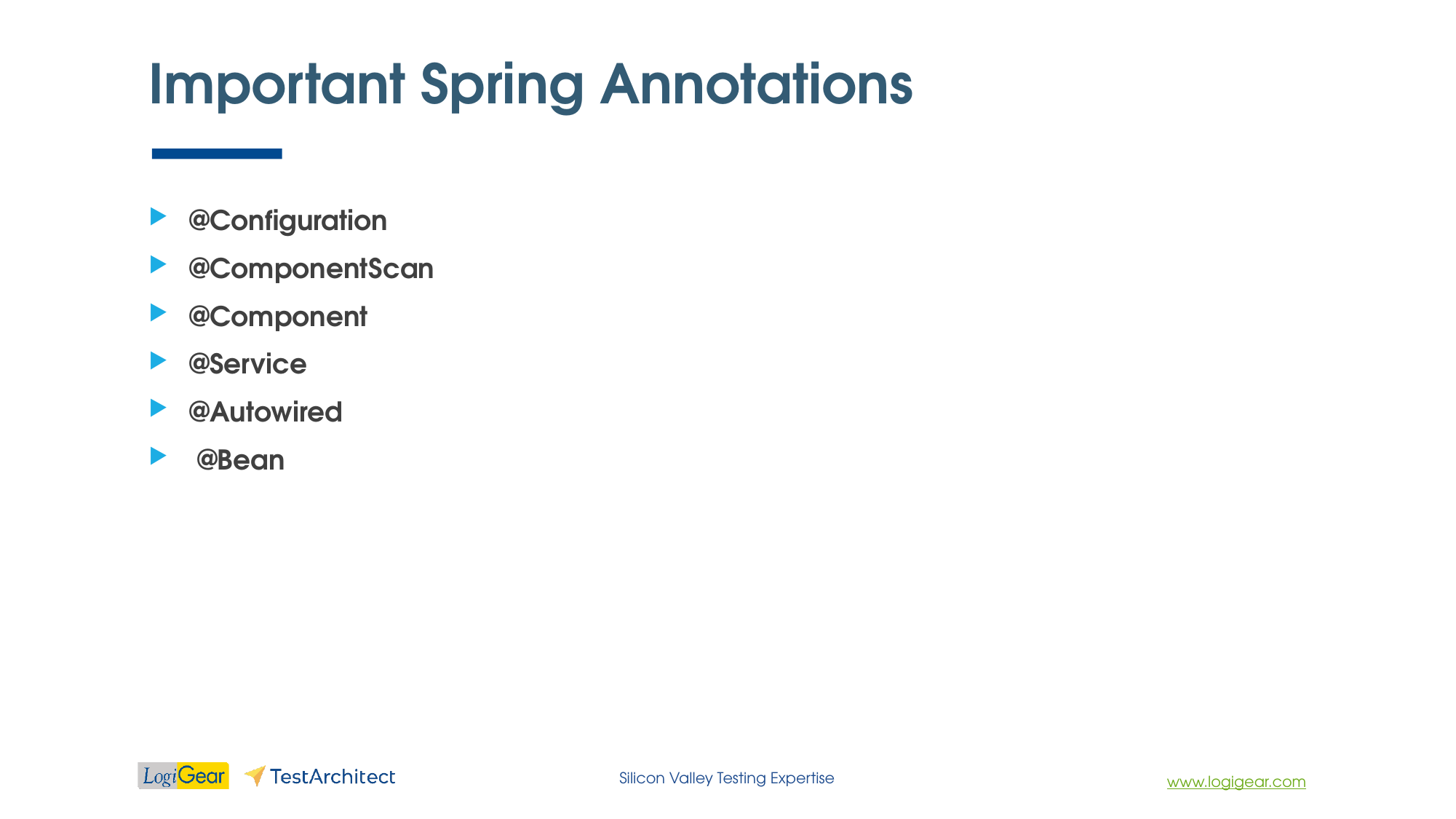

# Important Spring Annotations
@Configuration
@ComponentScan
@Component
@Service
@Autowired
 @Bean